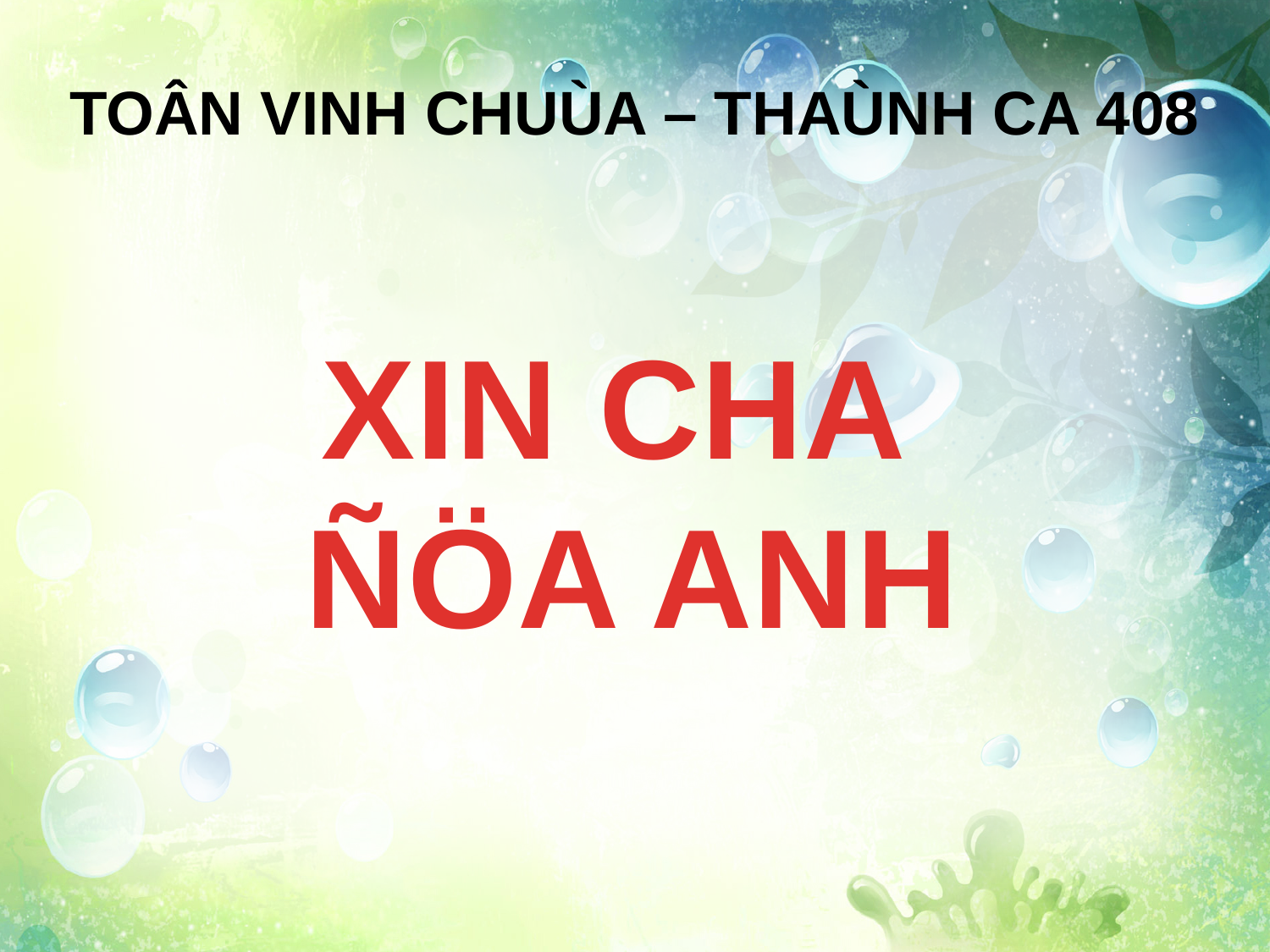

TOÂN VINH CHUÙA – THAÙNH CA 408
XIN CHA
ÑÖA ANH